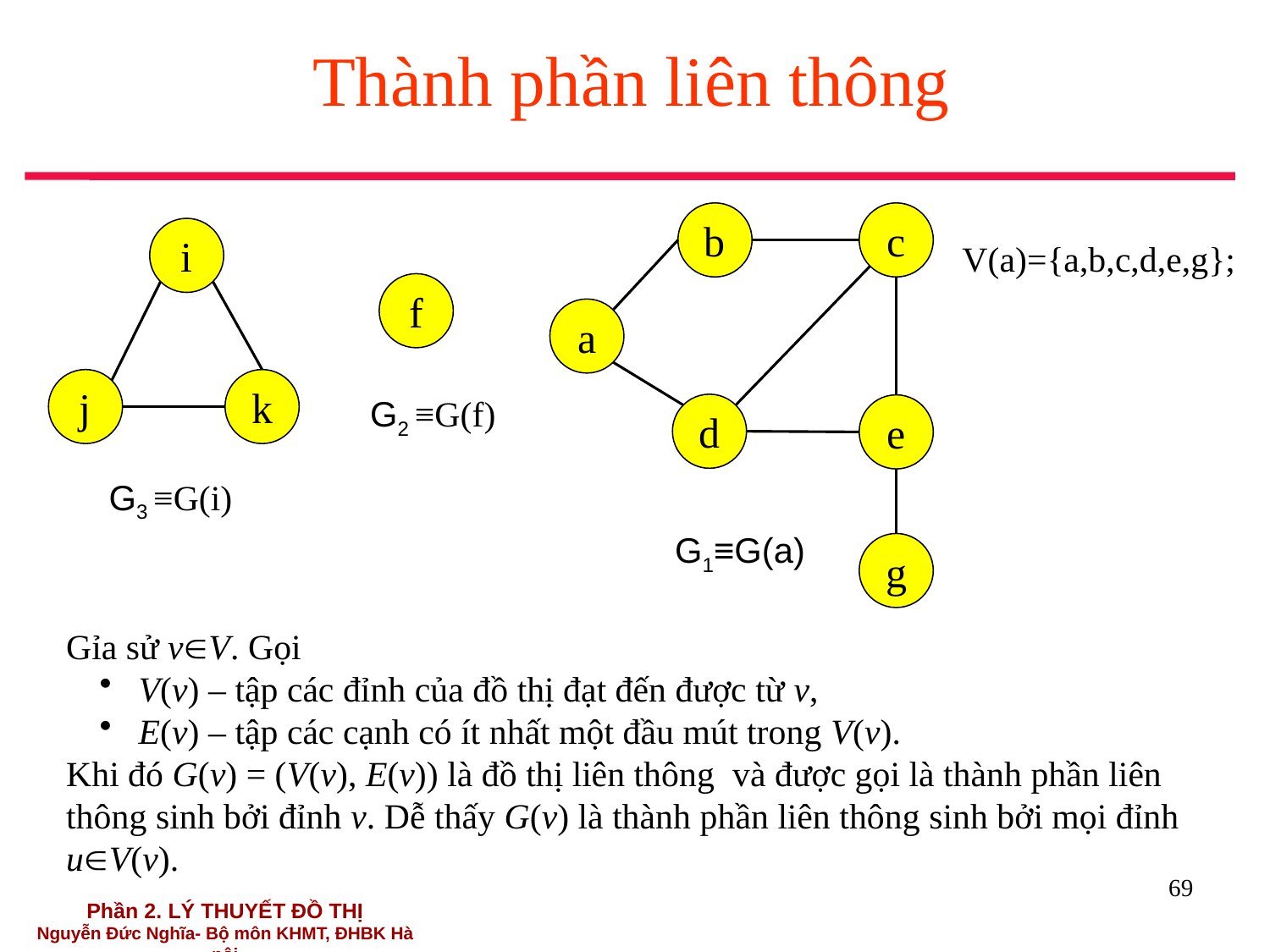

# Thành phần liên thông
b
c
i
V(a)={a,b,c,d,e,g};
f
a
j
k
G2 ≡G(f)
d
e
G3 ≡G(i)
G1≡G(a)
g
Gỉa sử v∈V. Gọi
 V(v) – tập các đỉnh của đồ thị đạt đến được từ v,
 E(v) – tập các cạnh có ít nhất một đầu mút trong V(v).
Khi đó G(v) = (V(v), E(v)) là đồ thị liên thông  và được gọi là thành phần liên thông sinh bởi đỉnh v. Dễ thấy G(v) là thành phần liên thông sinh bởi mọi đỉnh u∈V(v).
69
Phần 2. LÝ THUYẾT ĐỒ THỊ
Nguyễn Đức Nghĩa- Bộ môn KHMT, ĐHBK Hà nội